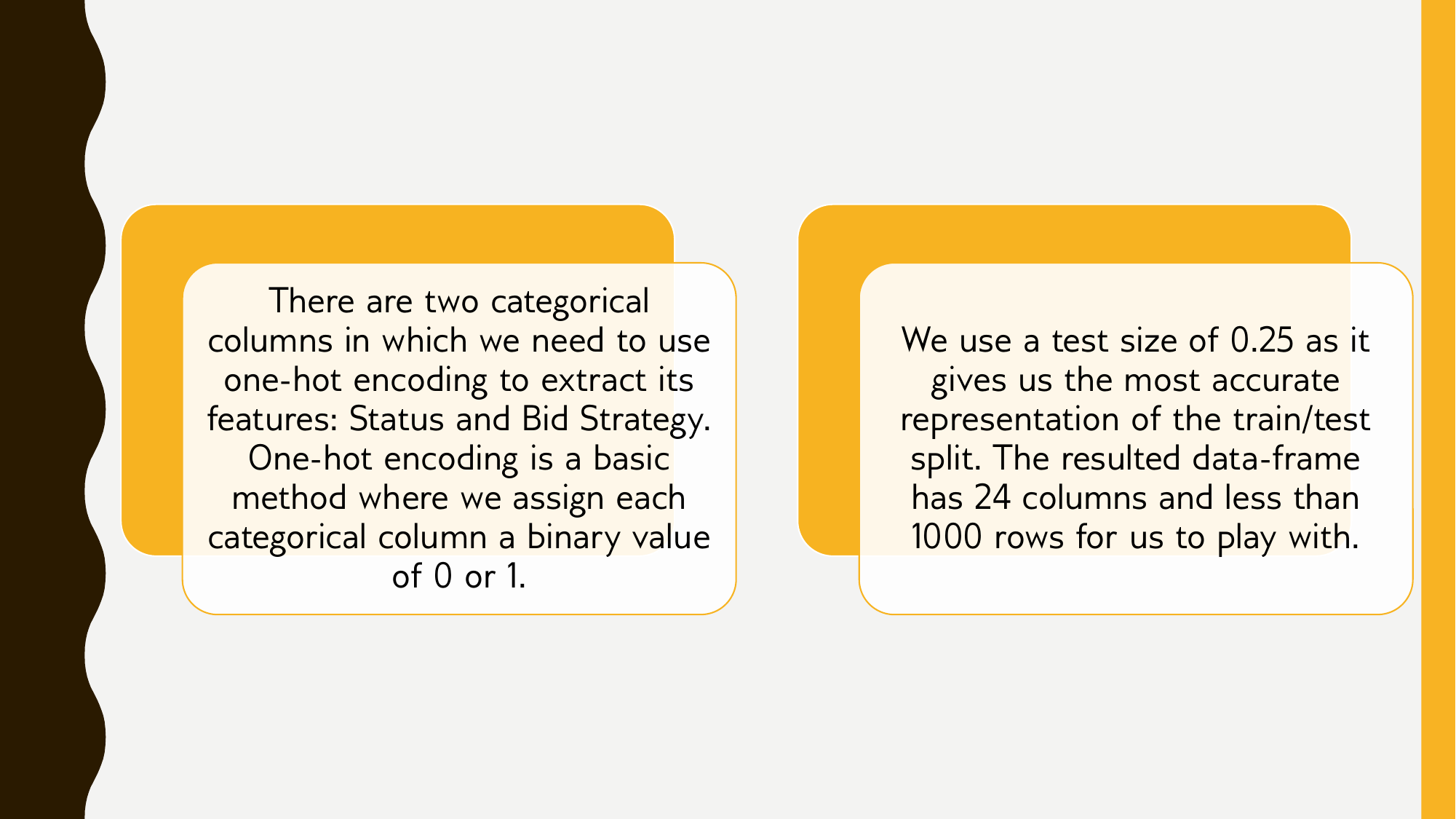

There are two categorical columns in which we need to use one-hot encoding to extract its features: Status and Bid Strategy. One-hot encoding is a basic method where we assign each categorical column a binary value of 0 or 1.
We use a test size of 0.25 as it gives us the most accurate representation of the train/test split. The resulted data-frame has 24 columns and less than 1000 rows for us to play with.